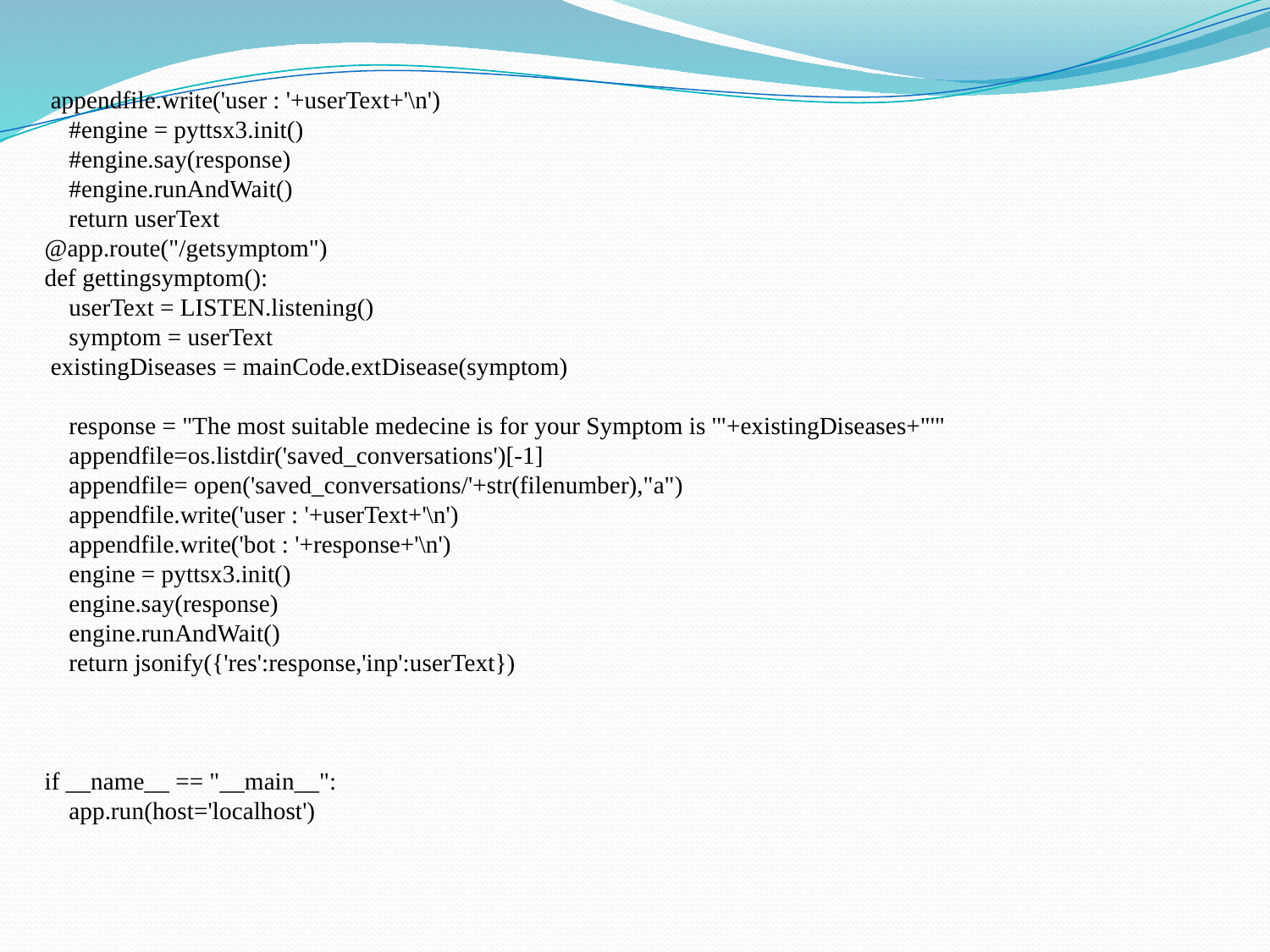

appendfile.write('user : '+userText+'\n')
    #engine = pyttsx3.init()
    #engine.say(response)
    #engine.runAndWait()
    return userText
@app.route("/getsymptom")
def gettingsymptom():
    userText = LISTEN.listening()
    symptom = userText
 existingDiseases = mainCode.extDisease(symptom)

    response = "The most suitable medecine is for your Symptom is '"+existingDiseases+"'"
    appendfile=os.listdir('saved_conversations')[-1]
    appendfile= open('saved_conversations/'+str(filenumber),"a")
    appendfile.write('user : '+userText+'\n')
    appendfile.write('bot : '+response+'\n')
    engine = pyttsx3.init()
    engine.say(response)
    engine.runAndWait()
    return jsonify({'res':response,'inp':userText})

if __name__ == "__main__":
    app.run(host='localhost')